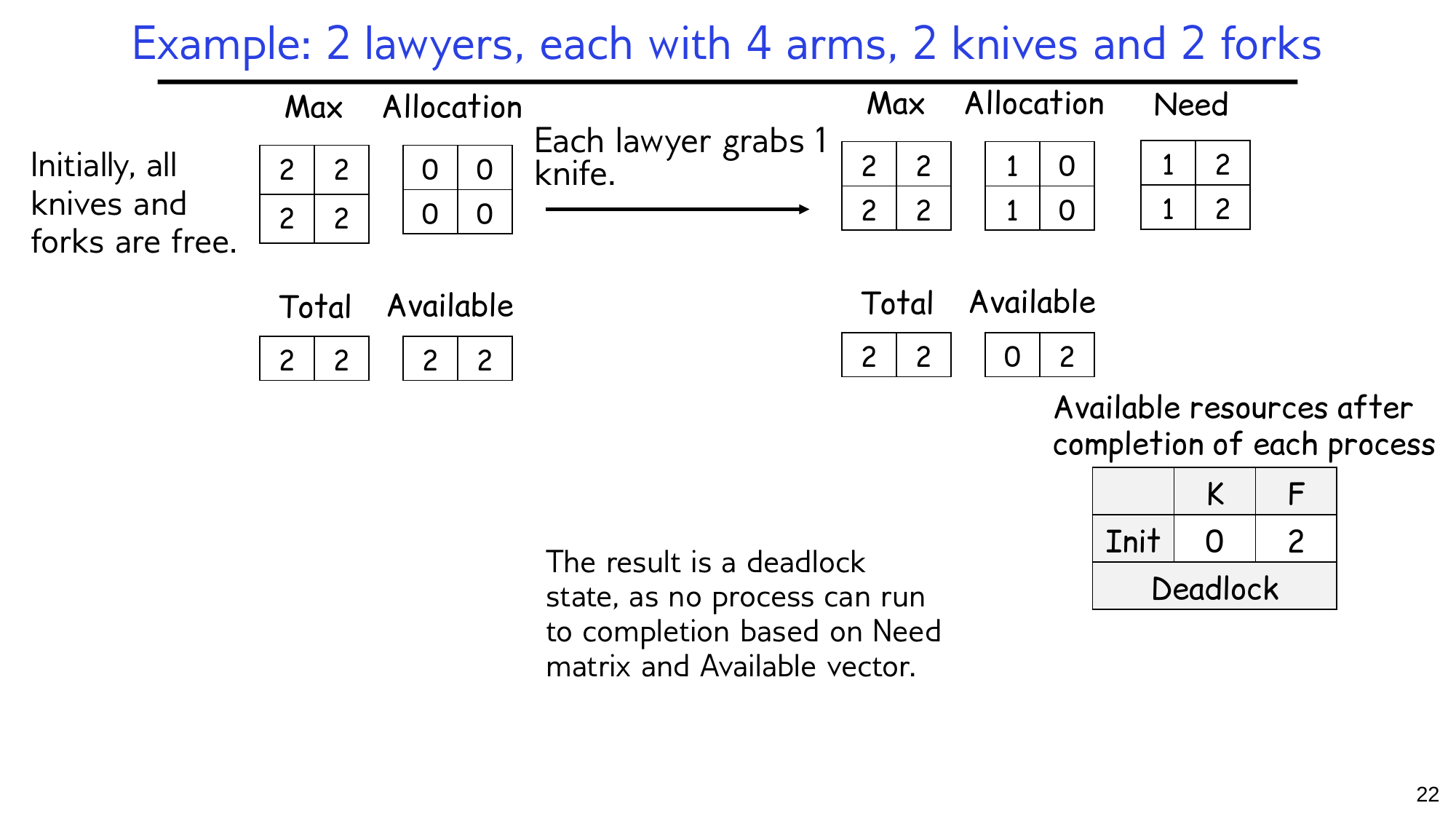

# Example: 2 lawyers, each with 4 arms, 2 knives and 2 forks
Max
Allocation
Need
Max
Allocation
Each lawyer grabs 1 knife.
| 1 | 2 |
| --- | --- |
| 1 | 2 |
Initially, all knives and forks are free.
| 2 | 2 |
| --- | --- |
| 2 | 2 |
| 1 | 0 |
| --- | --- |
| 1 | 0 |
| 2 | 2 |
| --- | --- |
| 2 | 2 |
| 0 | 0 |
| --- | --- |
| 0 | 0 |
Available
Total
Available
Total
| 2 | 2 |
| --- | --- |
| 0 | 2 |
| --- | --- |
| 2 | 2 |
| --- | --- |
| 2 | 2 |
| --- | --- |
Available resources after completion of each process

|  | K | F |
| --- | --- | --- |
| Init | 0 | 2 |
| Deadlock |  |  |
The result is a deadlock state, as no process can run to completion based on Need matrix and Available vector.